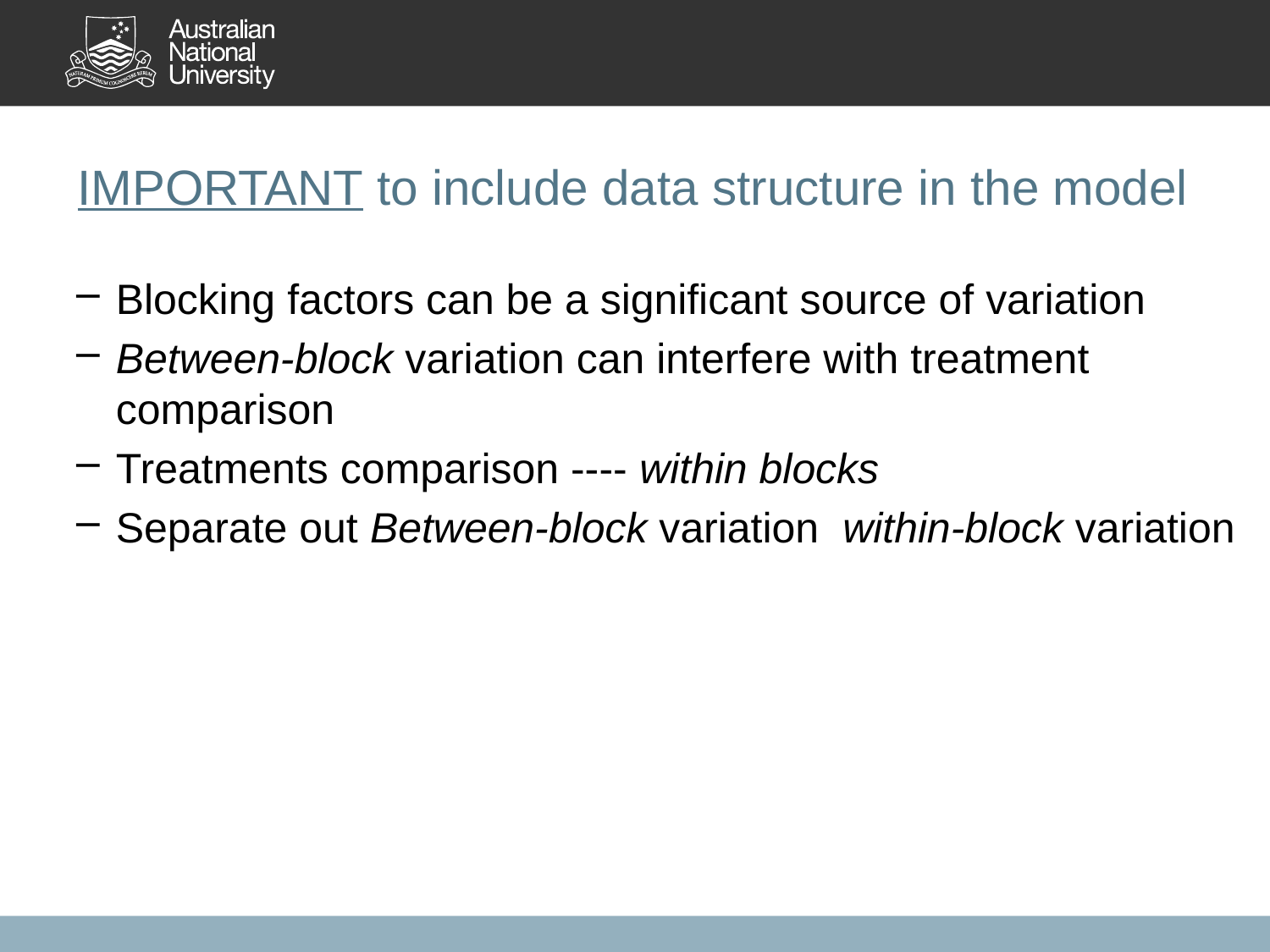

# IMPORTANT to include data structure in the model
Blocking factors can be a significant source of variation
Between-block variation can interfere with treatment comparison
Treatments comparison ---- within blocks
Separate out Between-block variation  within-block variation